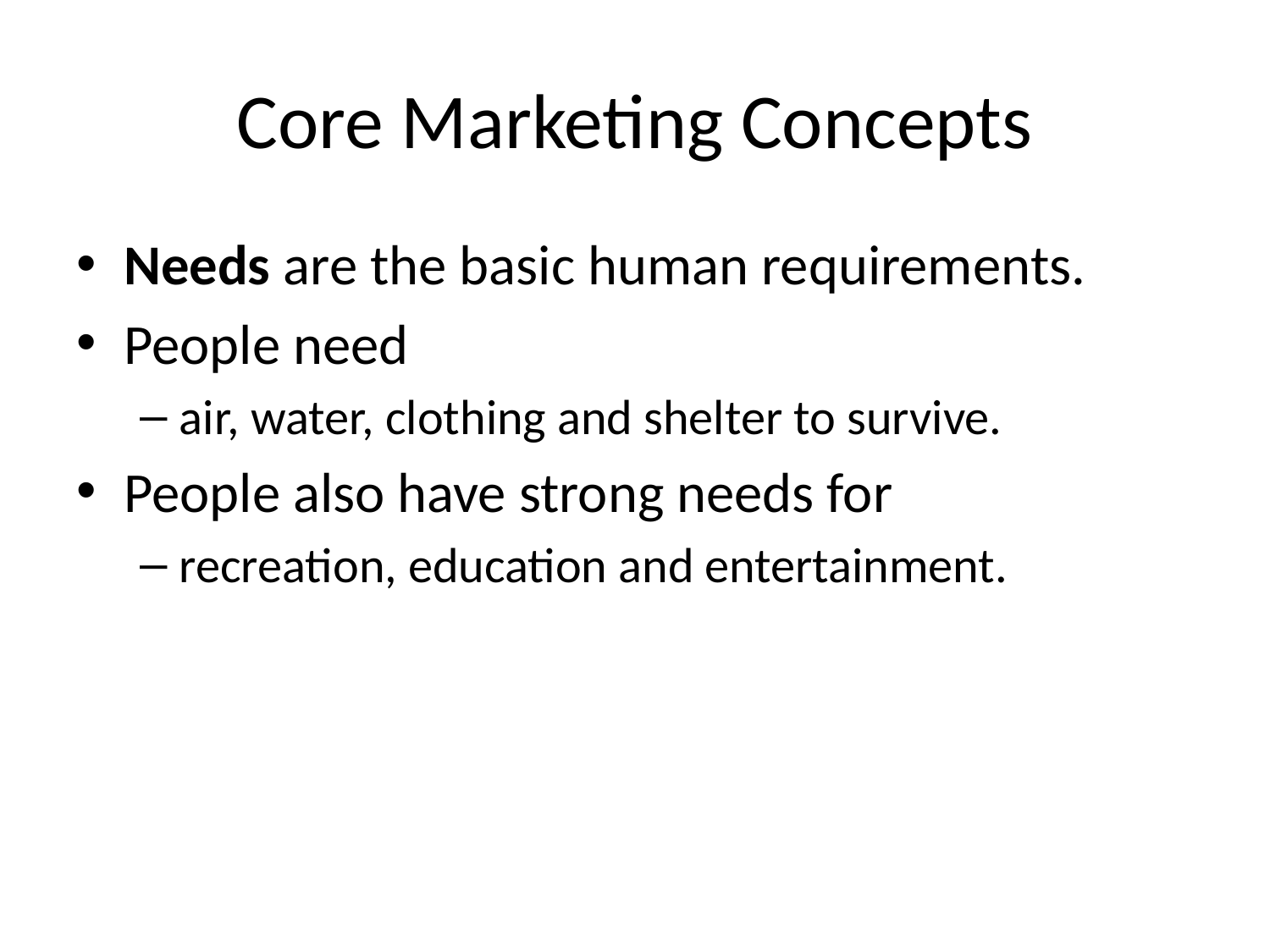

# Core Marketing Concepts
Needs are the basic human requirements.
People need
air, water, clothing and shelter to survive.
People also have strong needs for
recreation, education and entertainment.